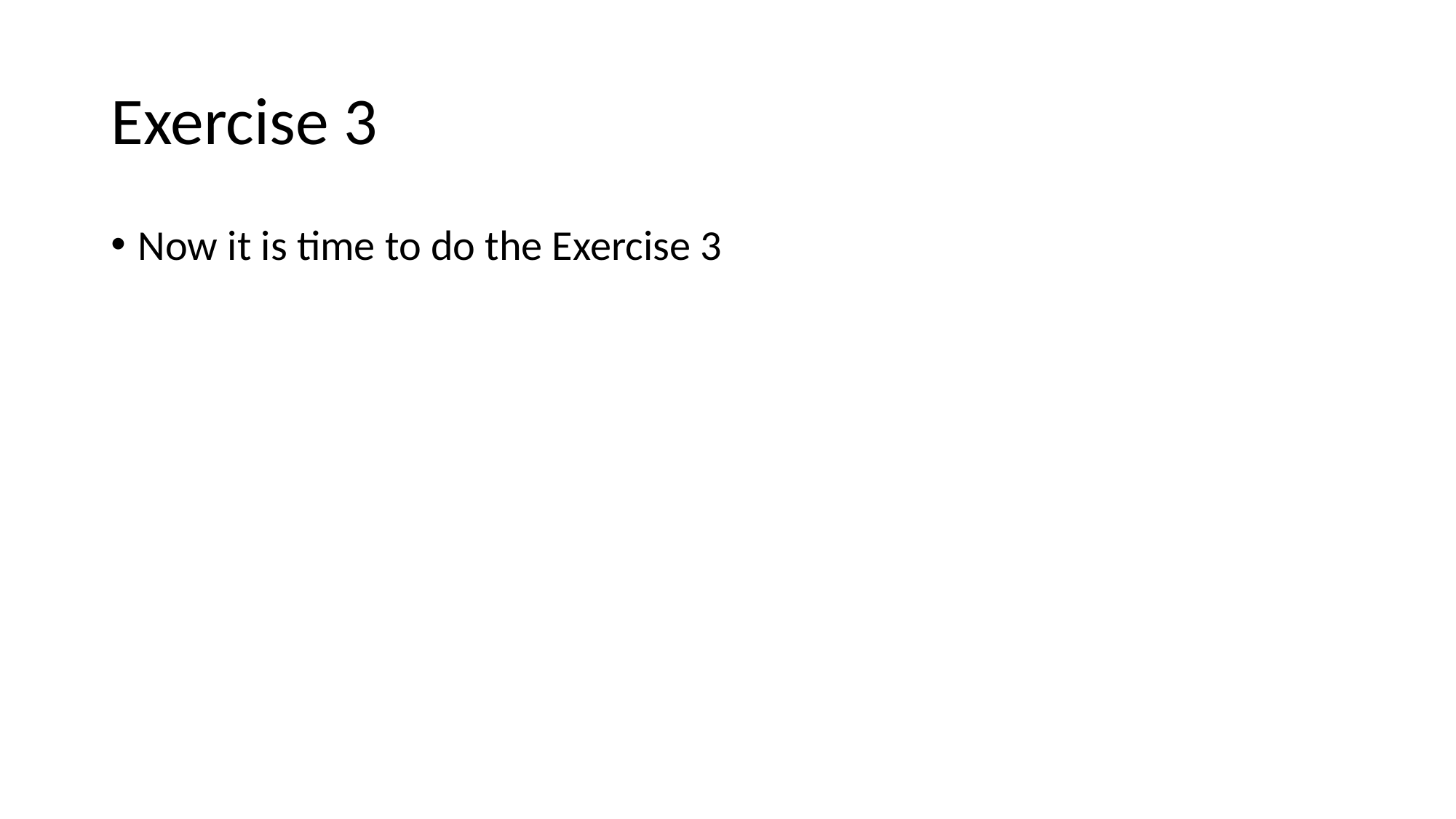

# Exercise 3
Now it is time to do the Exercise 3